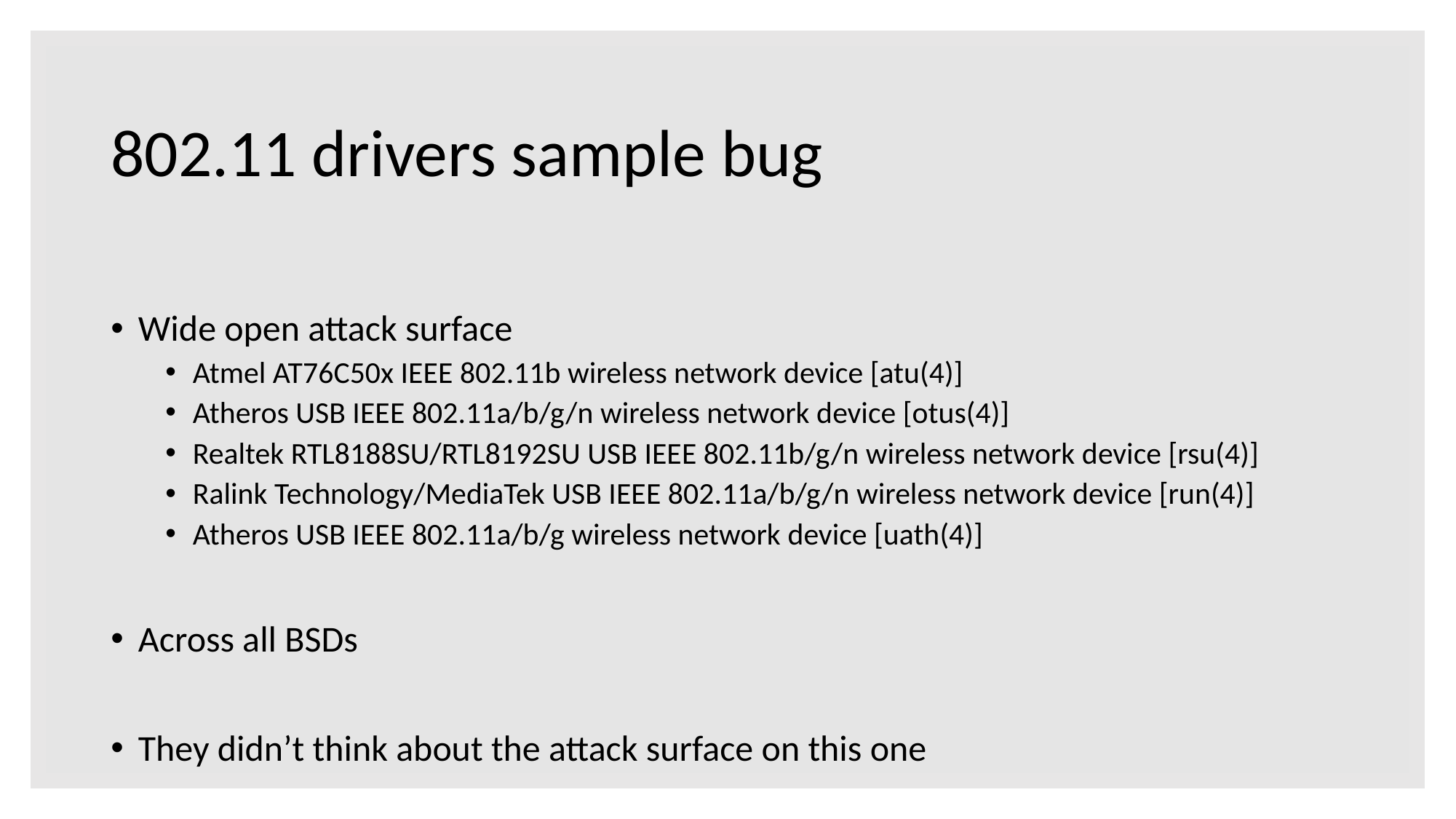

# 802.11 drivers sample bug

Wide open attack surface
Atmel AT76C50x IEEE 802.11b wireless network device [atu(4)]
Atheros USB IEEE 802.11a/b/g/n wireless network device [otus(4)]
Realtek RTL8188SU/RTL8192SU USB IEEE 802.11b/g/n wireless network device [rsu(4)]
Ralink Technology/MediaTek USB IEEE 802.11a/b/g/n wireless network device [run(4)]
Atheros USB IEEE 802.11a/b/g wireless network device [uath(4)]

Across all BSDs

They didn’t think about the attack surface on this one